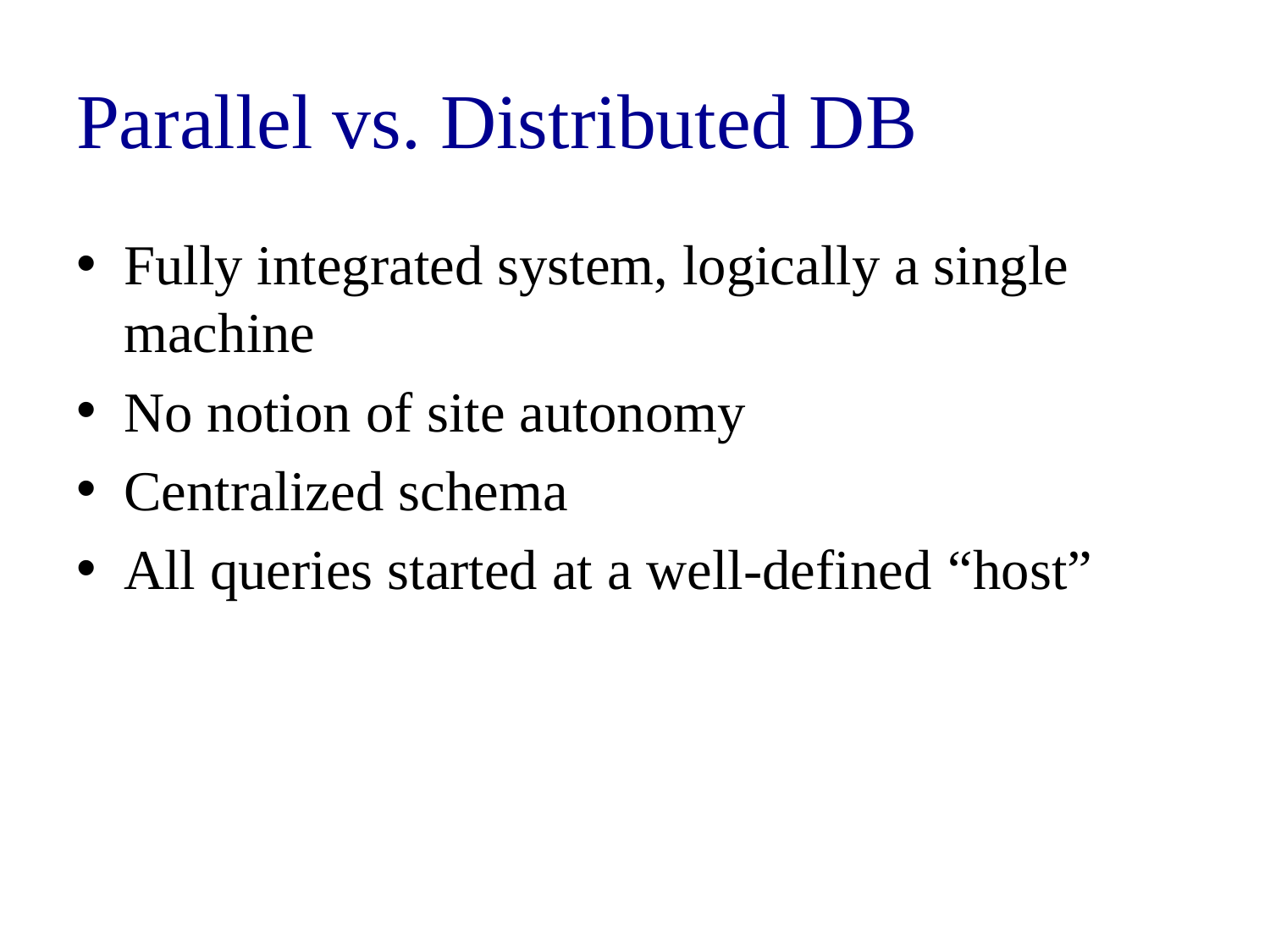

# Parallel vs. Distributed DB
Fully integrated system, logically a single machine
No notion of site autonomy
Centralized schema
All queries started at a well-defined “host”